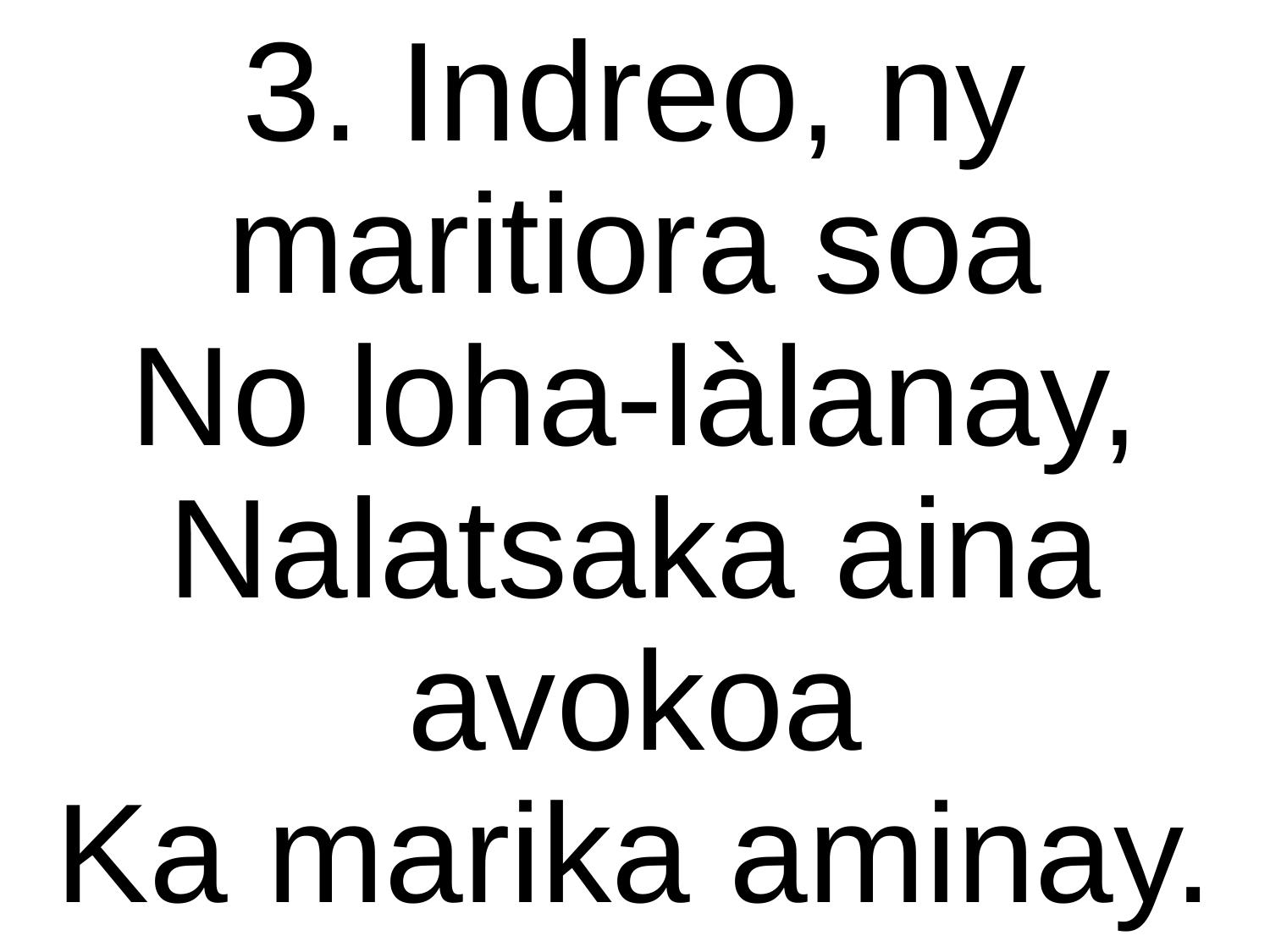

3. Indreo, ny maritiora soa
No loha-làlanay,
Nalatsaka aina avokoa
Ka marika aminay.